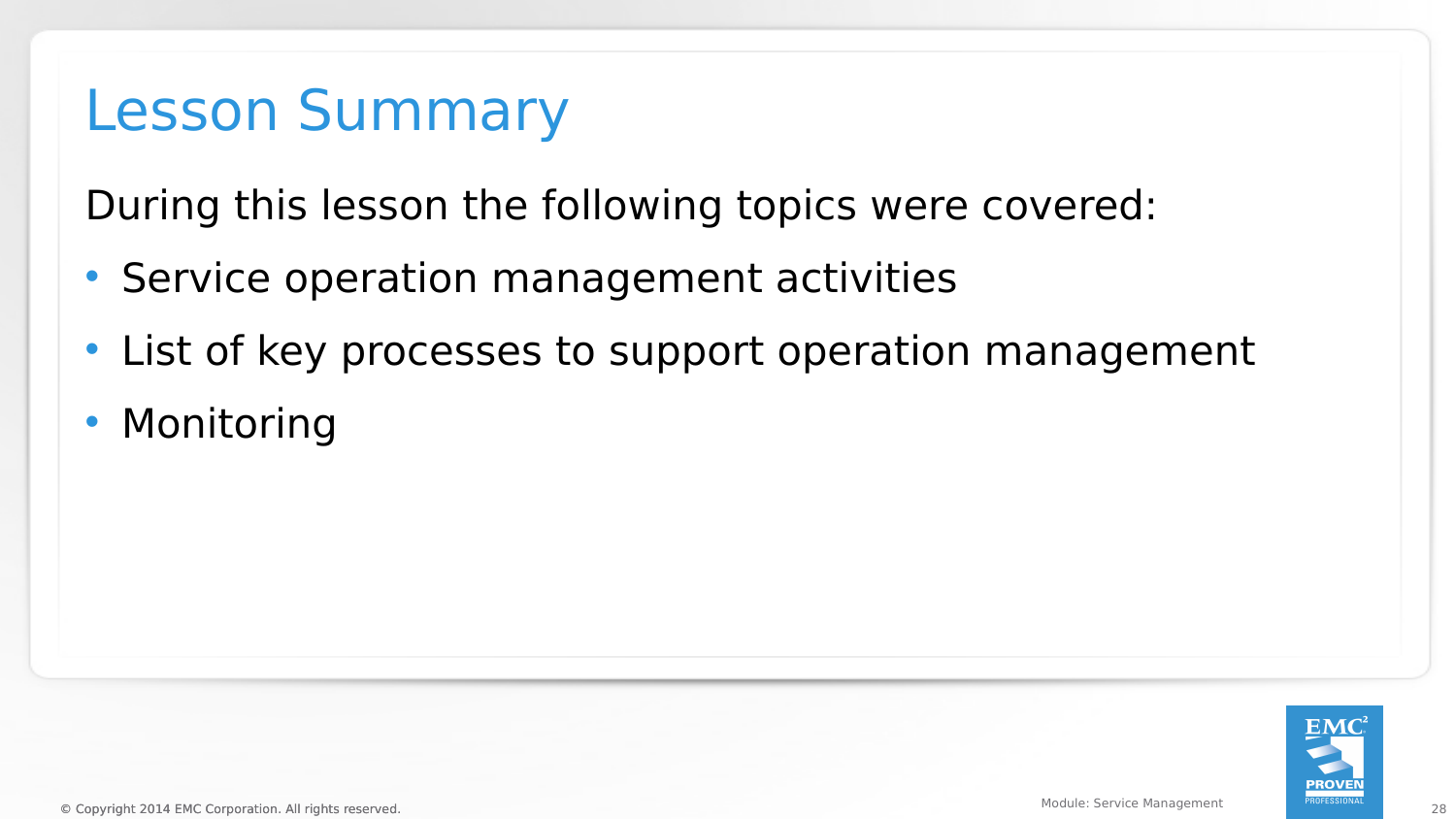

# Lesson Summary
During this lesson the following topics were covered:
Service operation management activities
List of key processes to support operation management
Monitoring
Module: Service Management